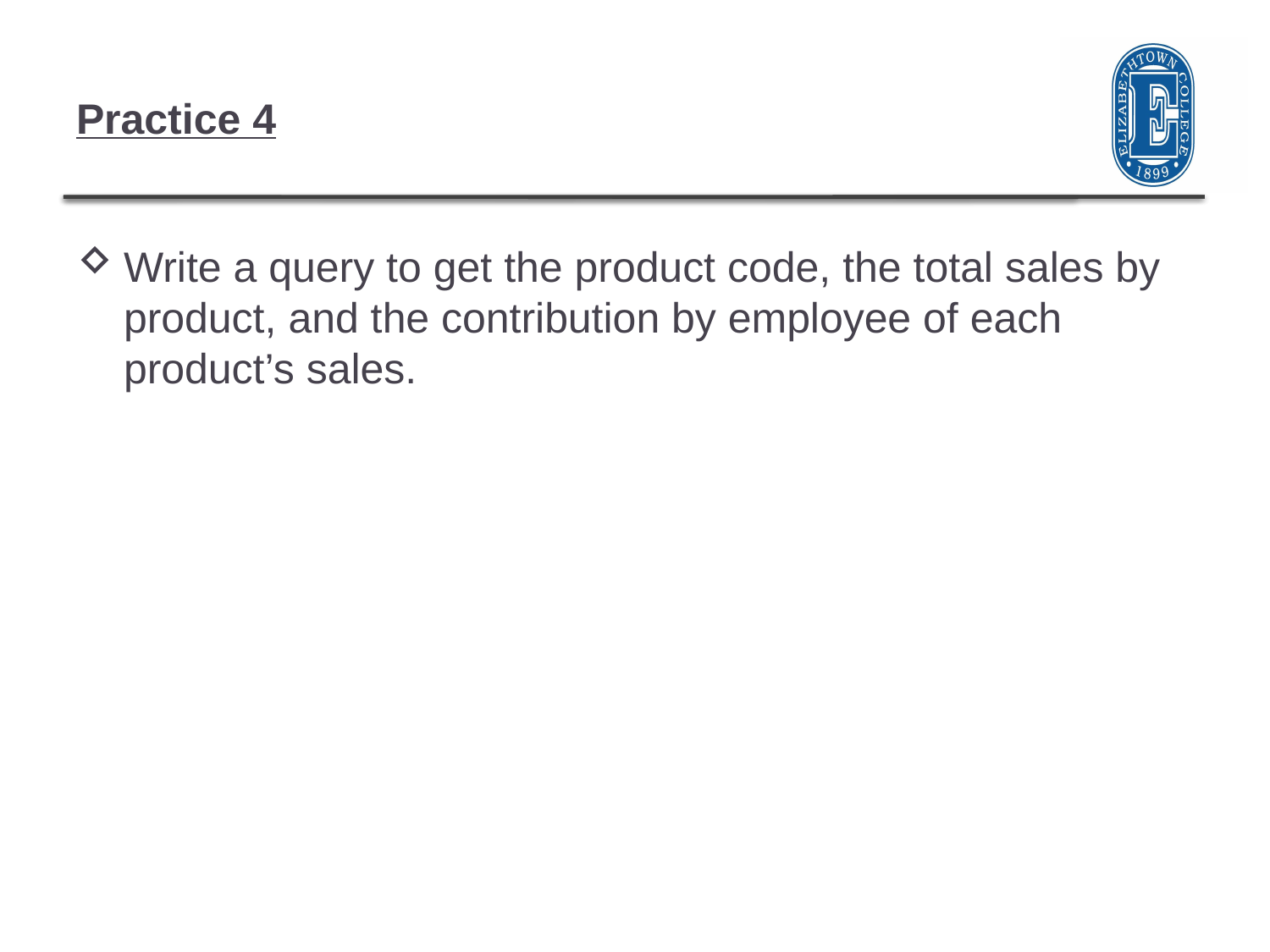

# Practice 4
Write a query to get the product code, the total sales by product, and the contribution by employee of each product’s sales.